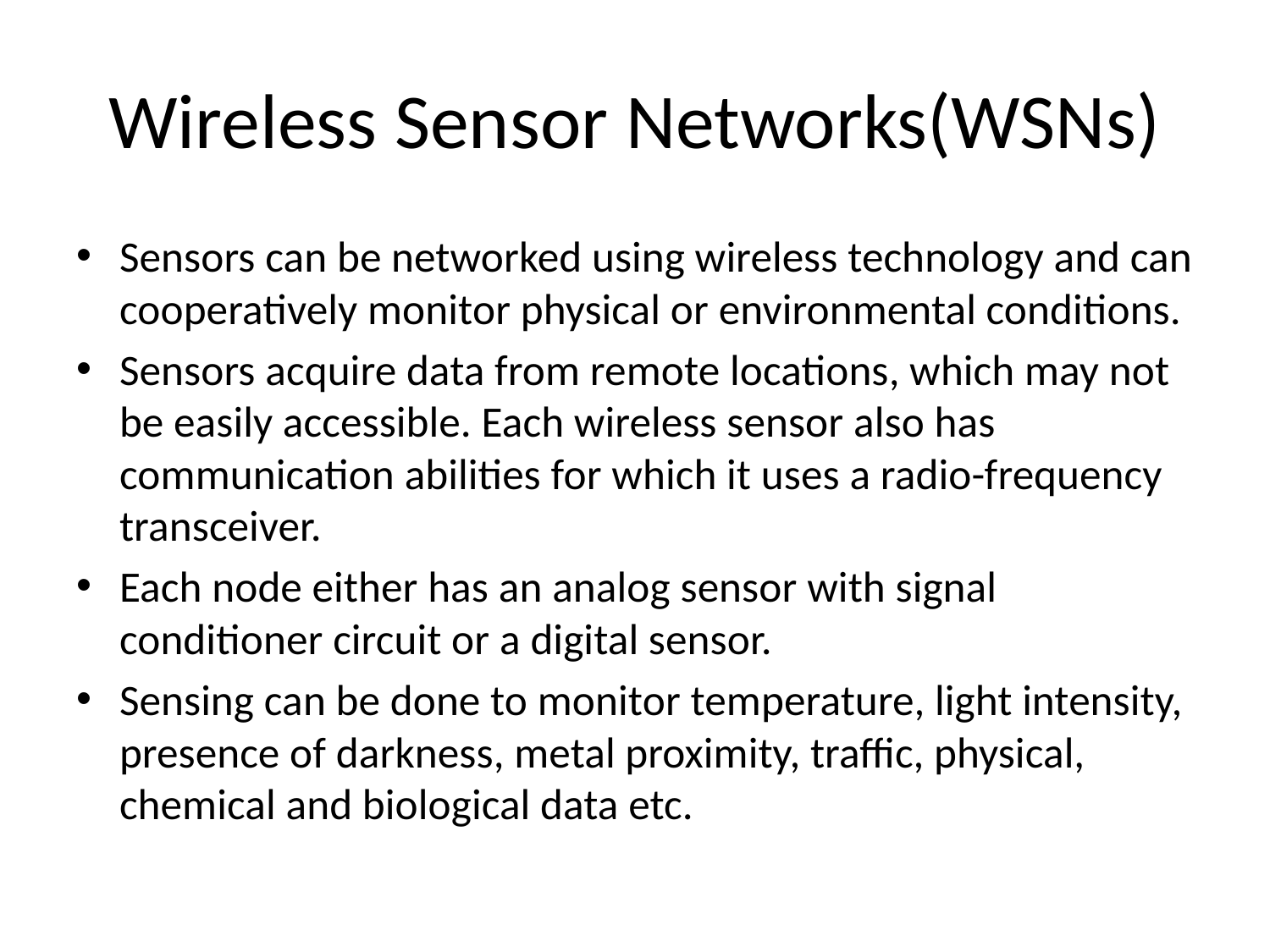

# Wireless Sensor Networks(WSNs)
Sensors can be networked using wireless technology and can cooperatively monitor physical or environmental conditions.
Sensors acquire data from remote locations, which may not be easily accessible. Each wireless sensor also has communication abilities for which it uses a radio-frequency transceiver.
Each node either has an analog sensor with signal conditioner circuit or a digital sensor.
Sensing can be done to monitor temperature, light intensity, presence of darkness, metal proximity, traffic, physical, chemical and biological data etc.